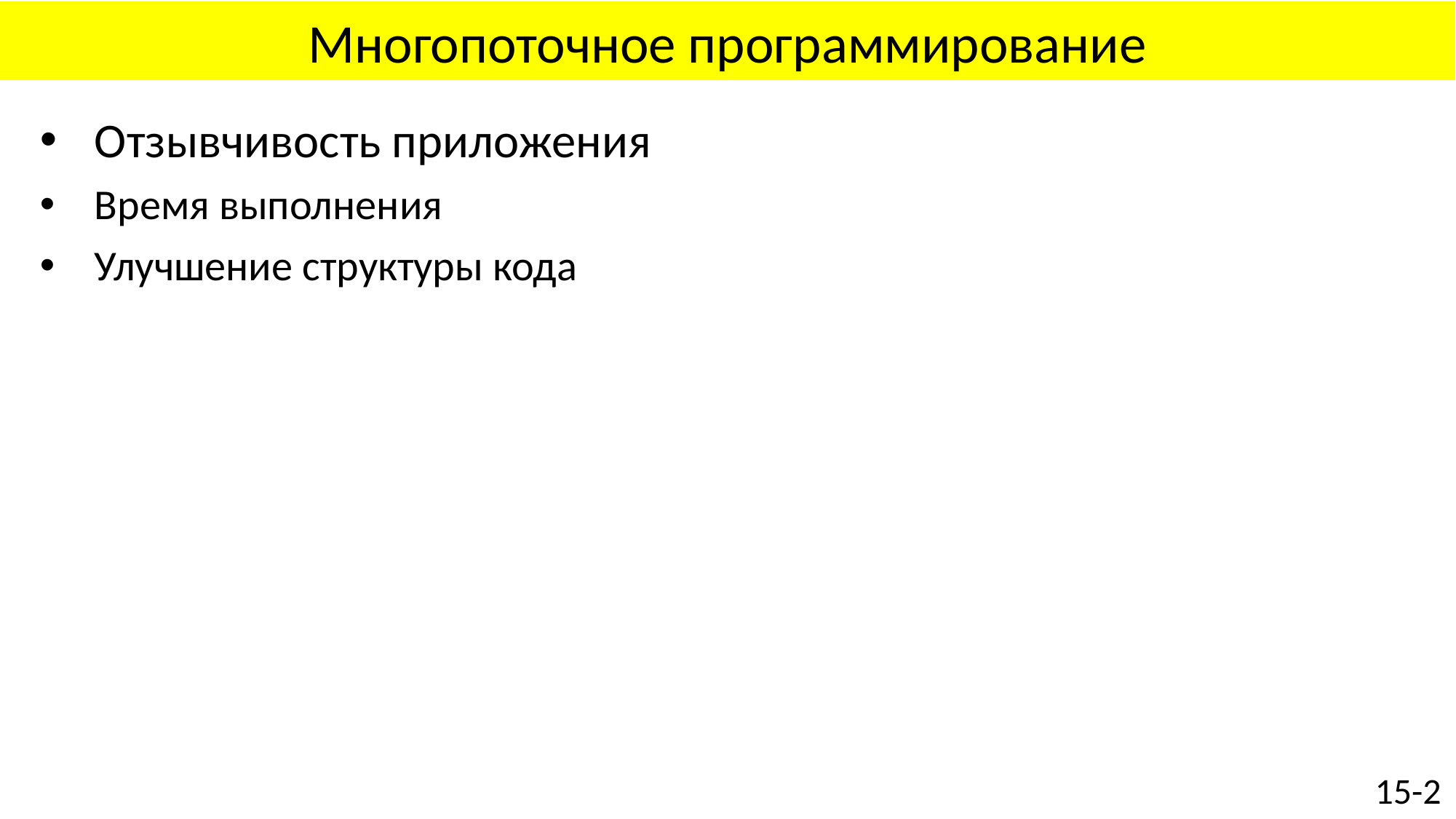

# Многопоточное программирование
Отзывчивость приложения
Время выполнения
Улучшение структуры кода
15-2